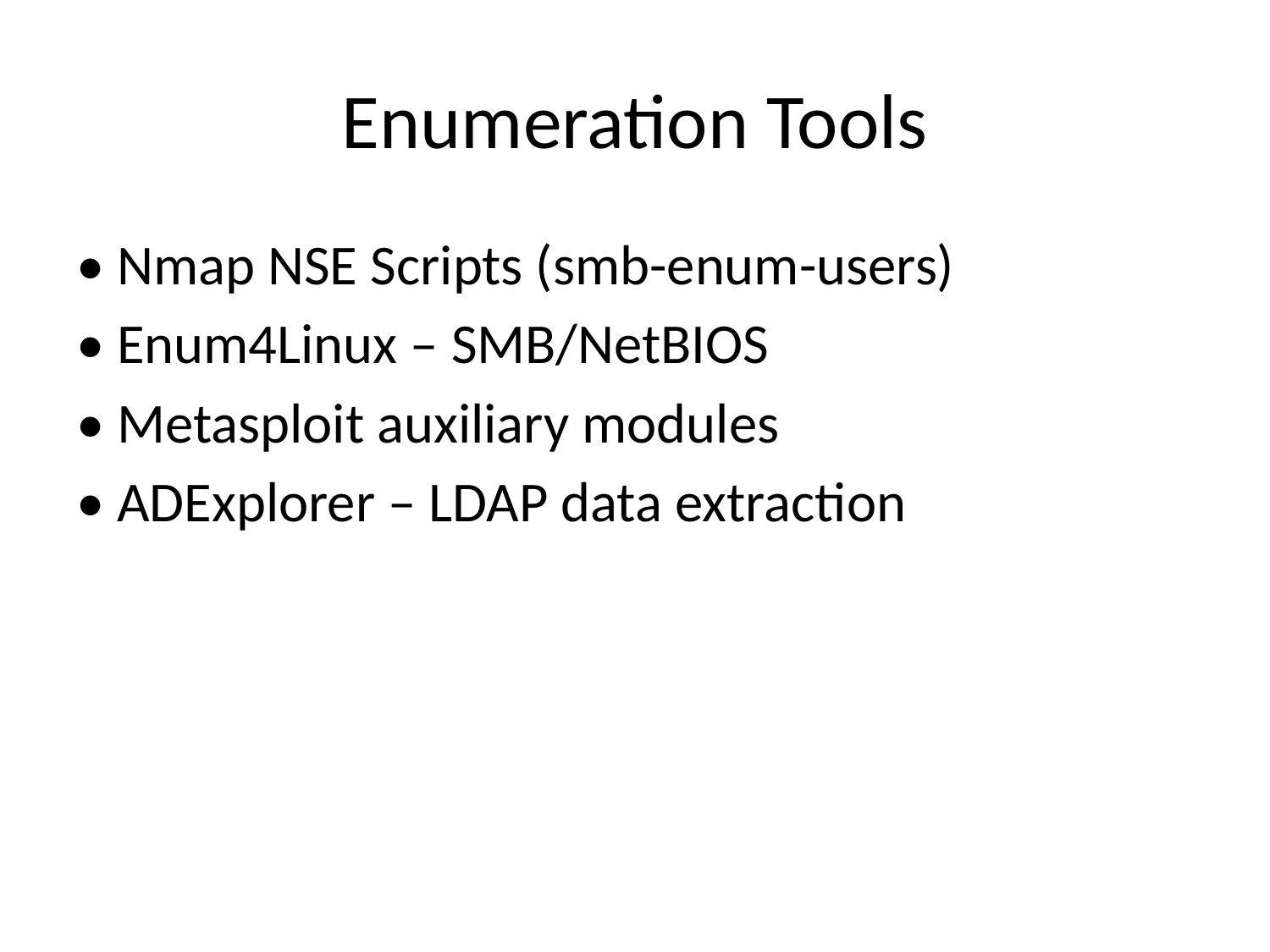

# Enumeration Tools
• Nmap NSE Scripts (smb-enum-users)
• Enum4Linux – SMB/NetBIOS
• Metasploit auxiliary modules
• ADExplorer – LDAP data extraction